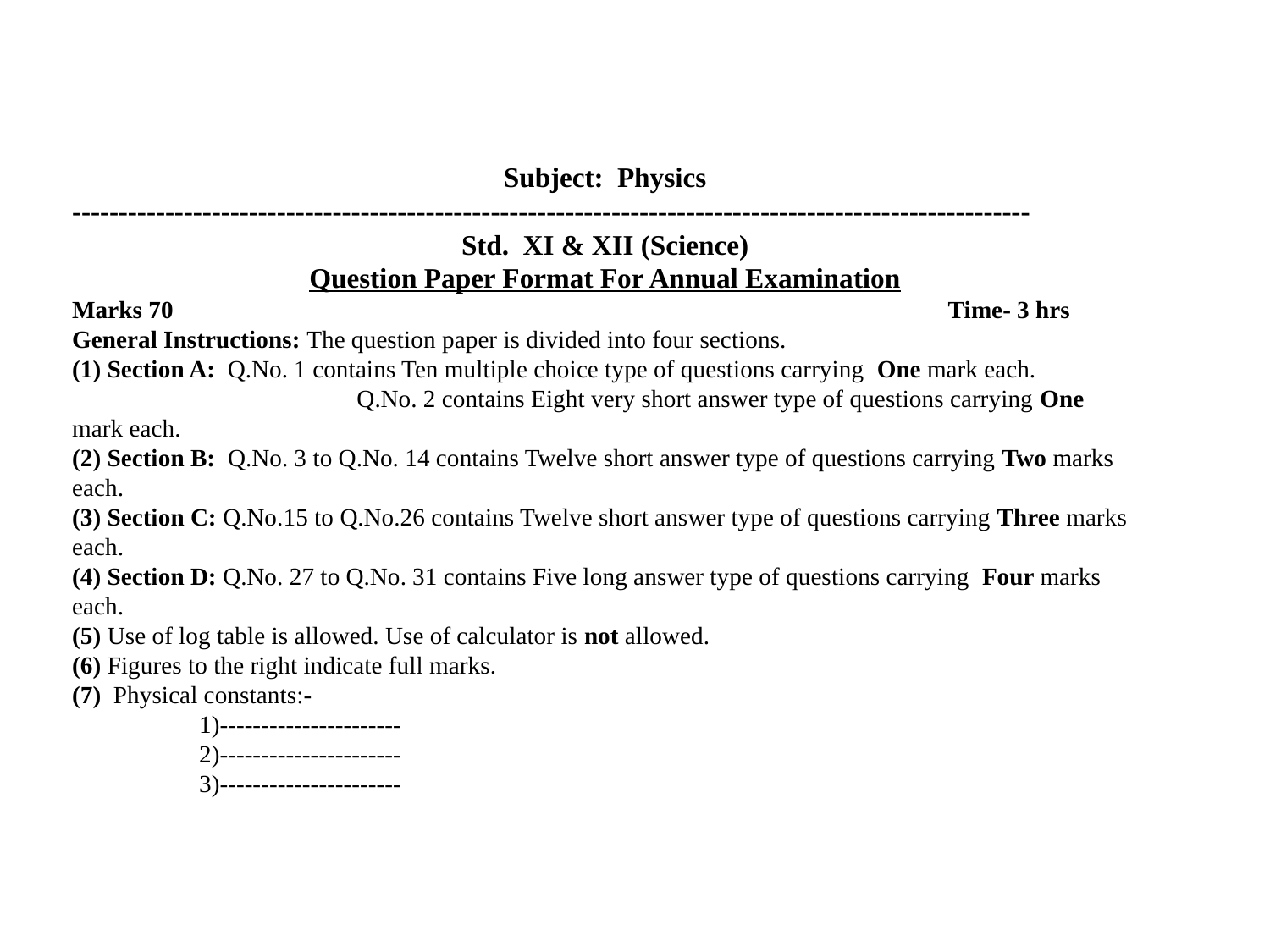

Subject:  Physics
-------------------------------------------------------------------------------------------------------
Std.  XI & XII (Science)
Question Paper Format For Annual Examination
Marks 70       			                                                            Time- 3 hrs
General Instructions: The question paper is divided into four sections.
(1) Section A:  Q.No. 1 contains Ten multiple choice type of questions carrying  One mark each.
     		     Q.No. 2 contains Eight very short answer type of questions carrying One mark each.
(2) Section B:  Q.No. 3 to Q.No. 14 contains Twelve short answer type of questions carrying Two marks each.
(3) Section C: Q.No.15 to Q.No.26 contains Twelve short answer type of questions carrying Three marks each.
(4) Section D: Q.No. 27 to Q.No. 31 contains Five long answer type of questions carrying  Four marks each.
(5) Use of log table is allowed. Use of calculator is not allowed.
(6) Figures to the right indicate full marks.
(7)  Physical constants:-
	1)----------------------
	2)----------------------
	3)----------------------